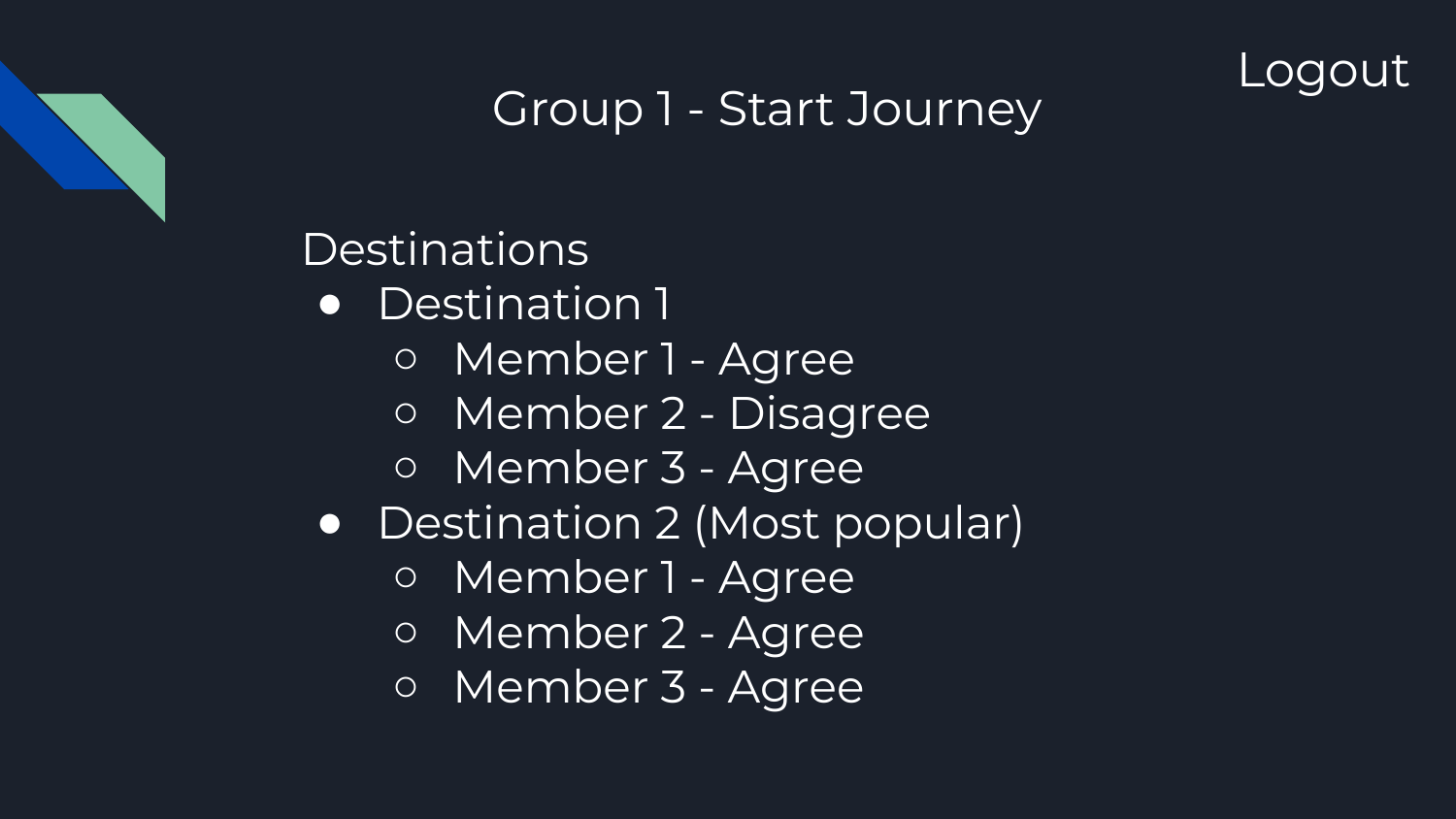

Logout
# Group 1 - Start Journey
Destinations
Destination 1
Member 1 - Agree
Member 2 - Disagree
Member 3 - Agree
Destination 2 (Most popular)
Member 1 - Agree
Member 2 - Agree
Member 3 - Agree